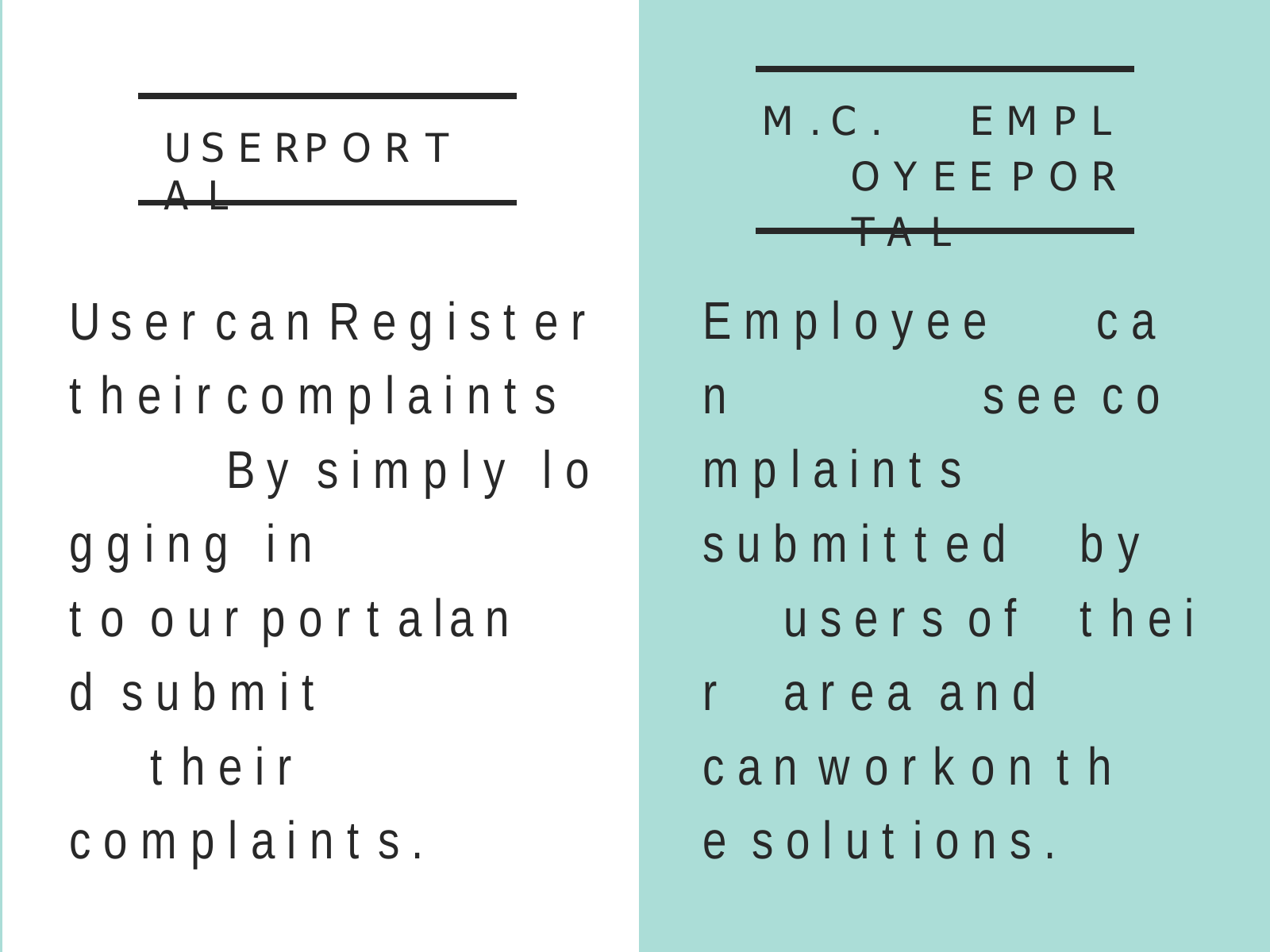

# M . C .	E M P L O Y E E  P O R T A L

U S E R	P O R T A L

U s e r	c a n	R e g i s t e r
t h e i r	c o m p l a i n t s	B y  s i m p l y	l o g g i n g	i n
t o	o u r	p o r t a l	a n d  s u b m i t		t h e i r
c o m p l a i n t s .
E m p l o y e e	c a n	s e e  c o m p l a i n t s
s u b m i t t e d	b y		u s e r s  o f	t h e i r	a r e a	a n d
c a n	w o r k	o n	t h e  s o l u t i o n s .